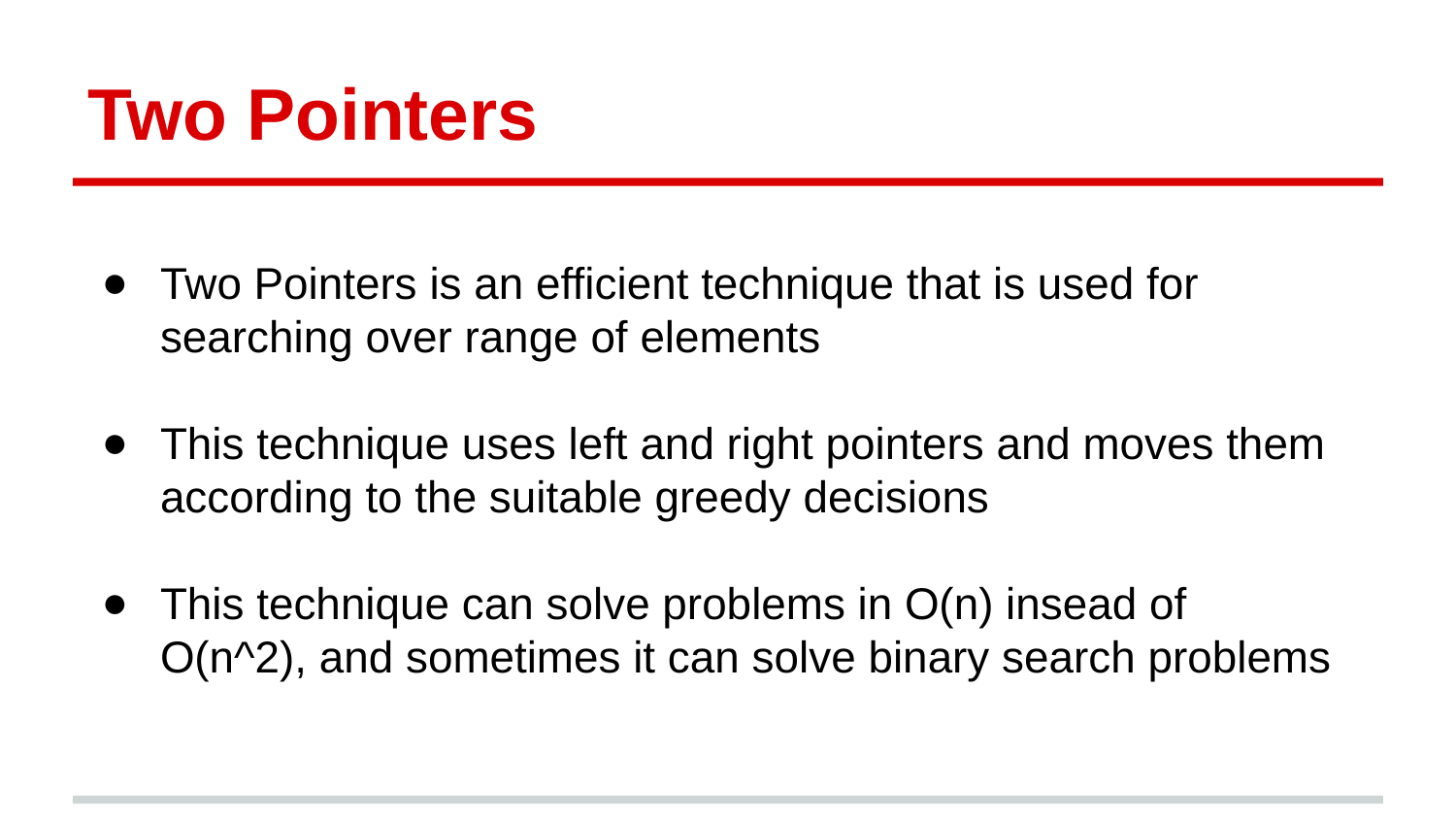

Two Pointers

Two Pointers is an efficient technique that is used for searching over range of elements

This technique uses left and right pointers and moves them according to the suitable greedy decisions

This technique can solve problems in O(n) insead of O(n^2), and sometimes it can solve binary search problems